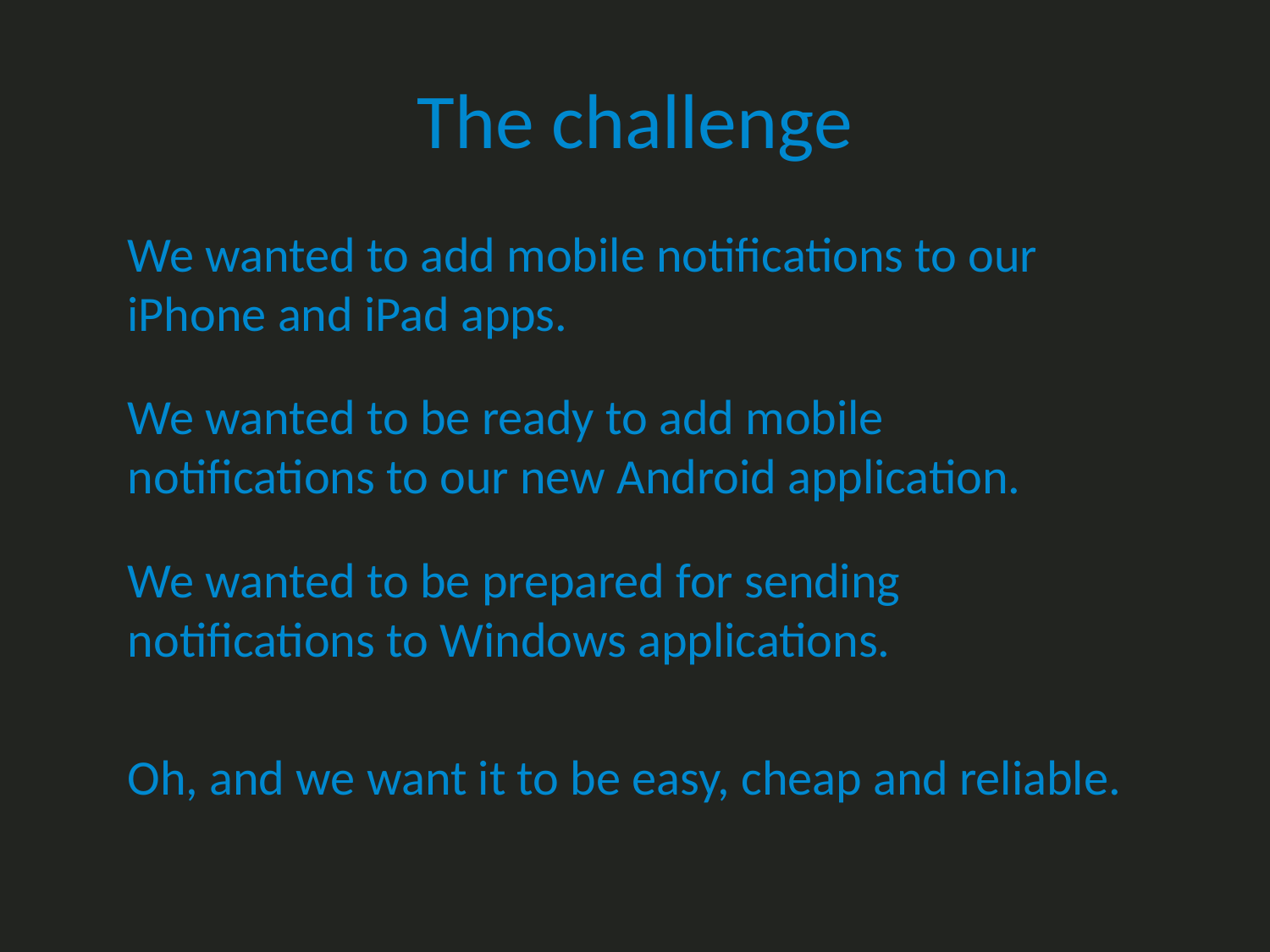

# The challenge
We wanted to add mobile notifications to our iPhone and iPad apps.

We wanted to be ready to add mobile notifications to our new Android application.

We wanted to be prepared for sending notifications to Windows applications.

Oh, and we want it to be easy, cheap and reliable.